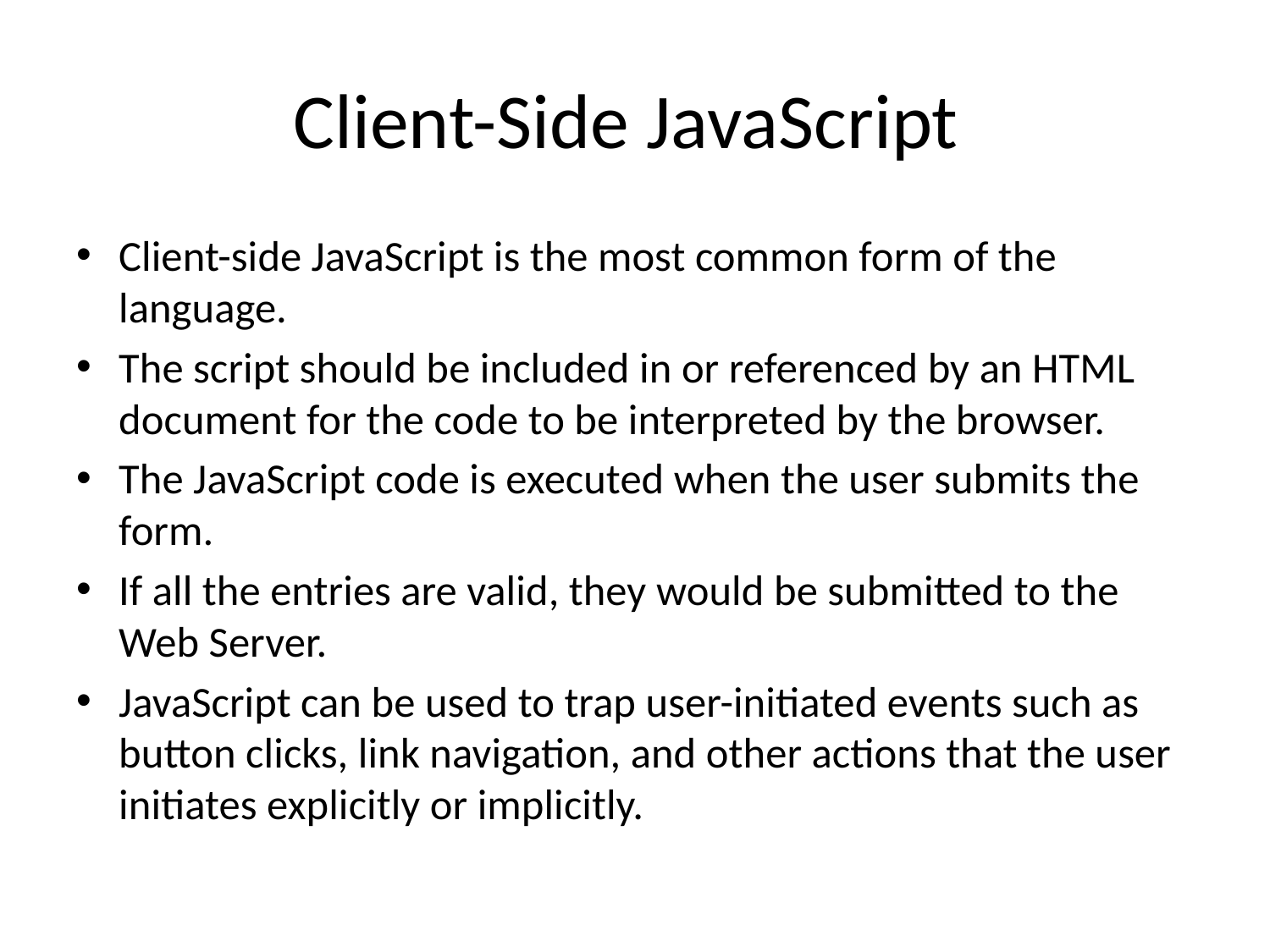

# Client-Side JavaScript
Client-side JavaScript is the most common form of the language.
The script should be included in or referenced by an HTML document for the code to be interpreted by the browser.
The JavaScript code is executed when the user submits the form.
If all the entries are valid, they would be submitted to the Web Server.
JavaScript can be used to trap user-initiated events such as button clicks, link navigation, and other actions that the user initiates explicitly or implicitly.